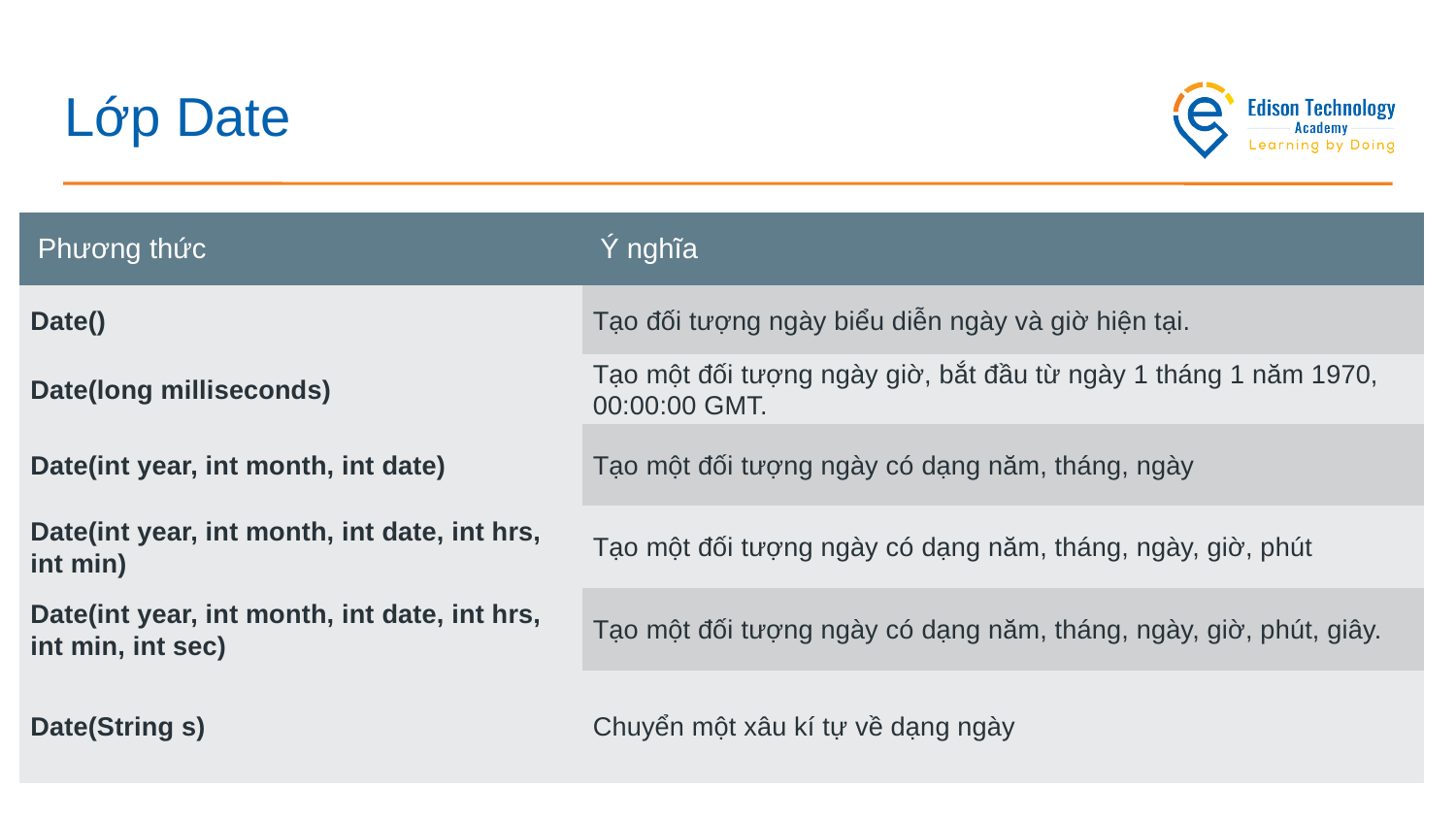

# Lớp Date
| Phương thức | Ý nghĩa |
| --- | --- |
| Date() | Tạo đối tượng ngày biểu diễn ngày và giờ hiện tại. |
| Date(long milliseconds) | Tạo một đối tượng ngày giờ, bắt đầu từ ngày 1 tháng 1 năm 1970, 00:00:00 GMT. |
| Date(int year, int month, int date) | Tạo một đối tượng ngày có dạng năm, tháng, ngày |
| Date(int year, int month, int date, int hrs, int min) | Tạo một đối tượng ngày có dạng năm, tháng, ngày, giờ, phút |
| Date(int year, int month, int date, int hrs, int min, int sec) | Tạo một đối tượng ngày có dạng năm, tháng, ngày, giờ, phút, giây. |
| Date(String s) | Chuyển một xâu kí tự về dạng ngày |